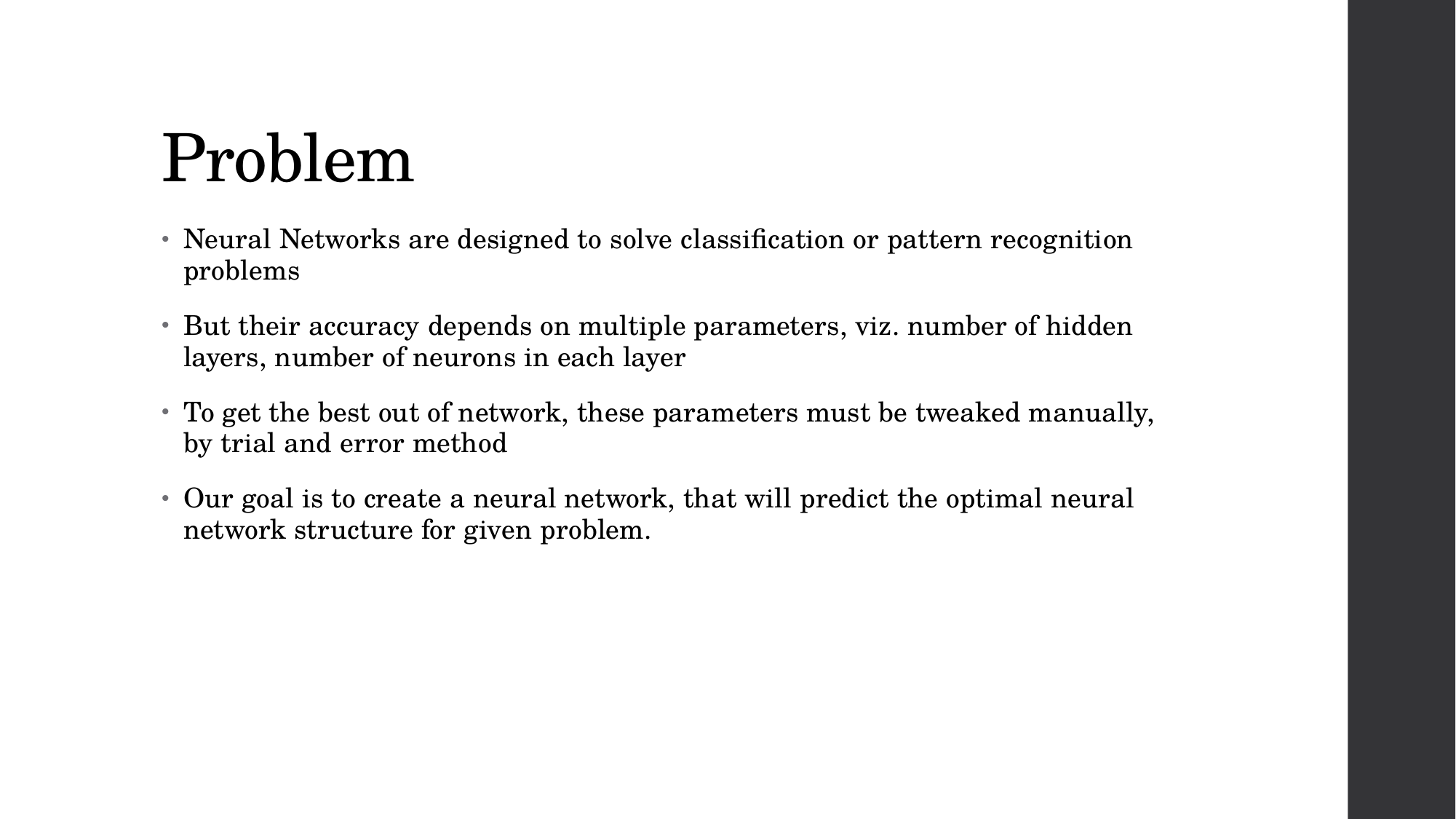

# Problem
Neural Networks are designed to solve classification or pattern recognition problems
But their accuracy depends on multiple parameters, viz. number of hidden layers, number of neurons in each layer
To get the best out of network, these parameters must be tweaked manually, by trial and error method
Our goal is to create a neural network, that will predict the optimal neural network structure for given problem.